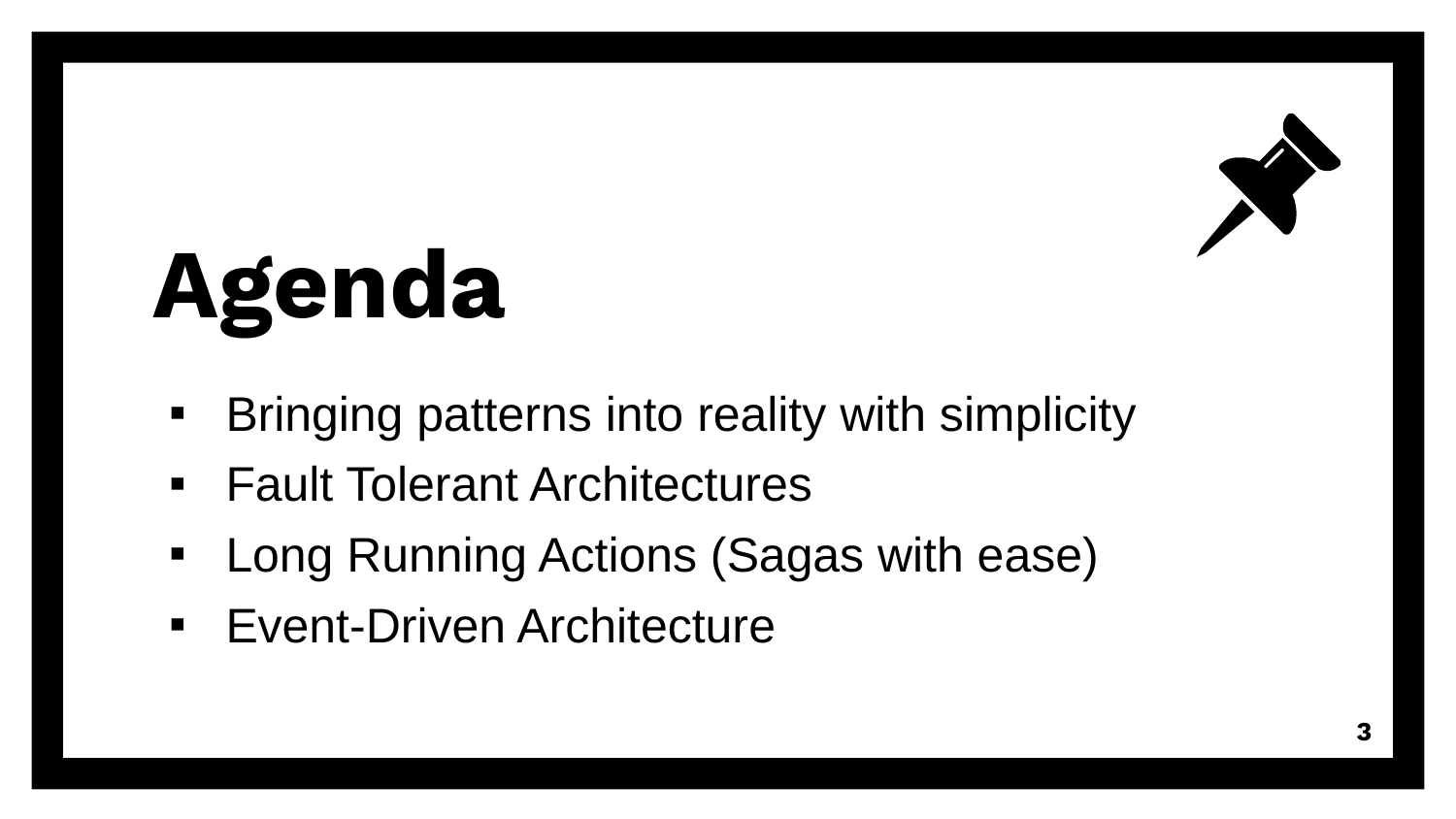

# Agenda
Bringing patterns into reality with simplicity
Fault Tolerant Architectures
Long Running Actions (Sagas with ease)
Event-Driven Architecture
3